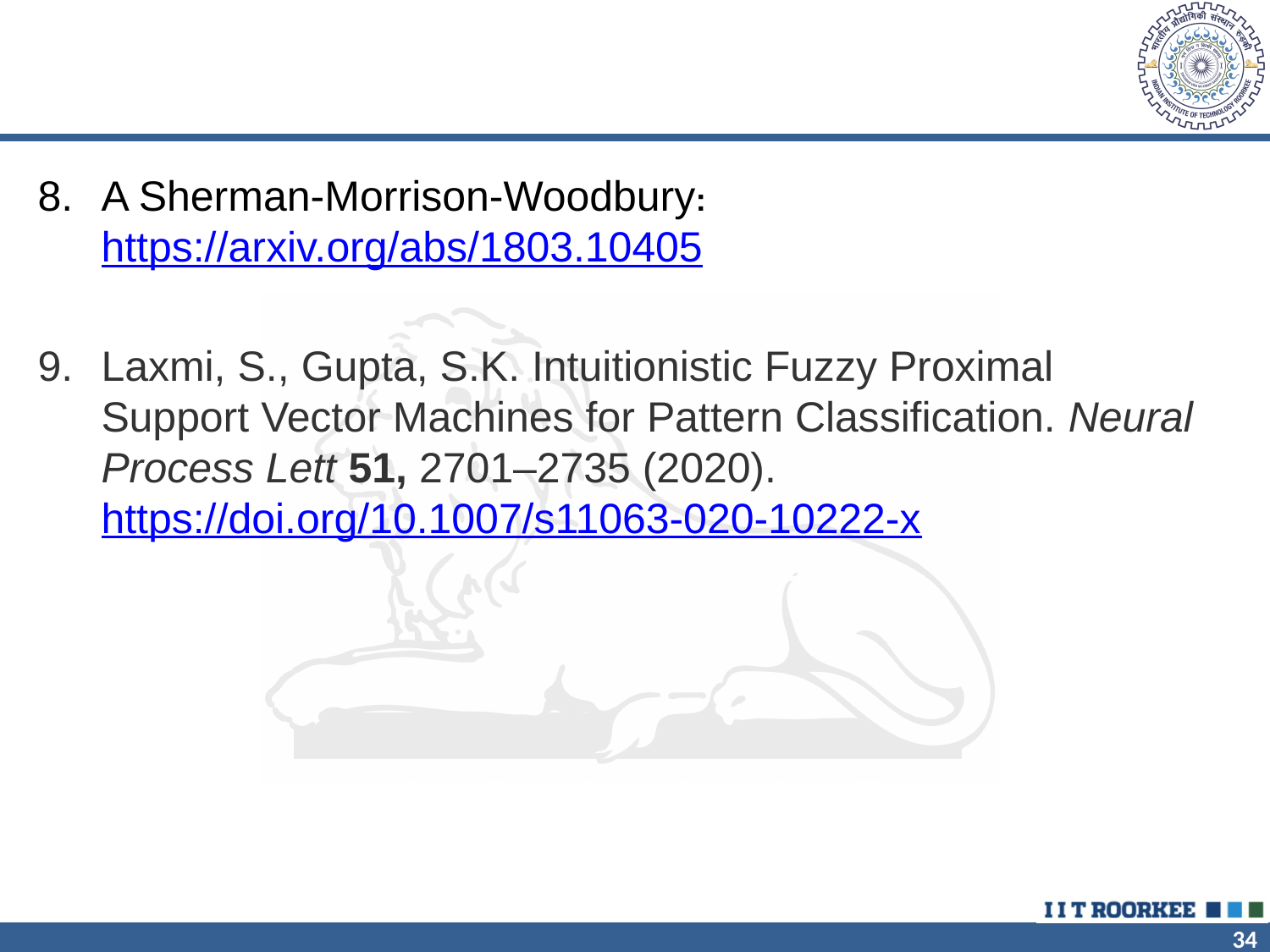

#
A Sherman-Morrison-Woodbury: https://arxiv.org/abs/1803.10405

Laxmi, S., Gupta, S.K. Intuitionistic Fuzzy Proximal Support Vector Machines for Pattern Classification. Neural Process Lett 51, 2701–2735 (2020). https://doi.org/10.1007/s11063-020-10222-x